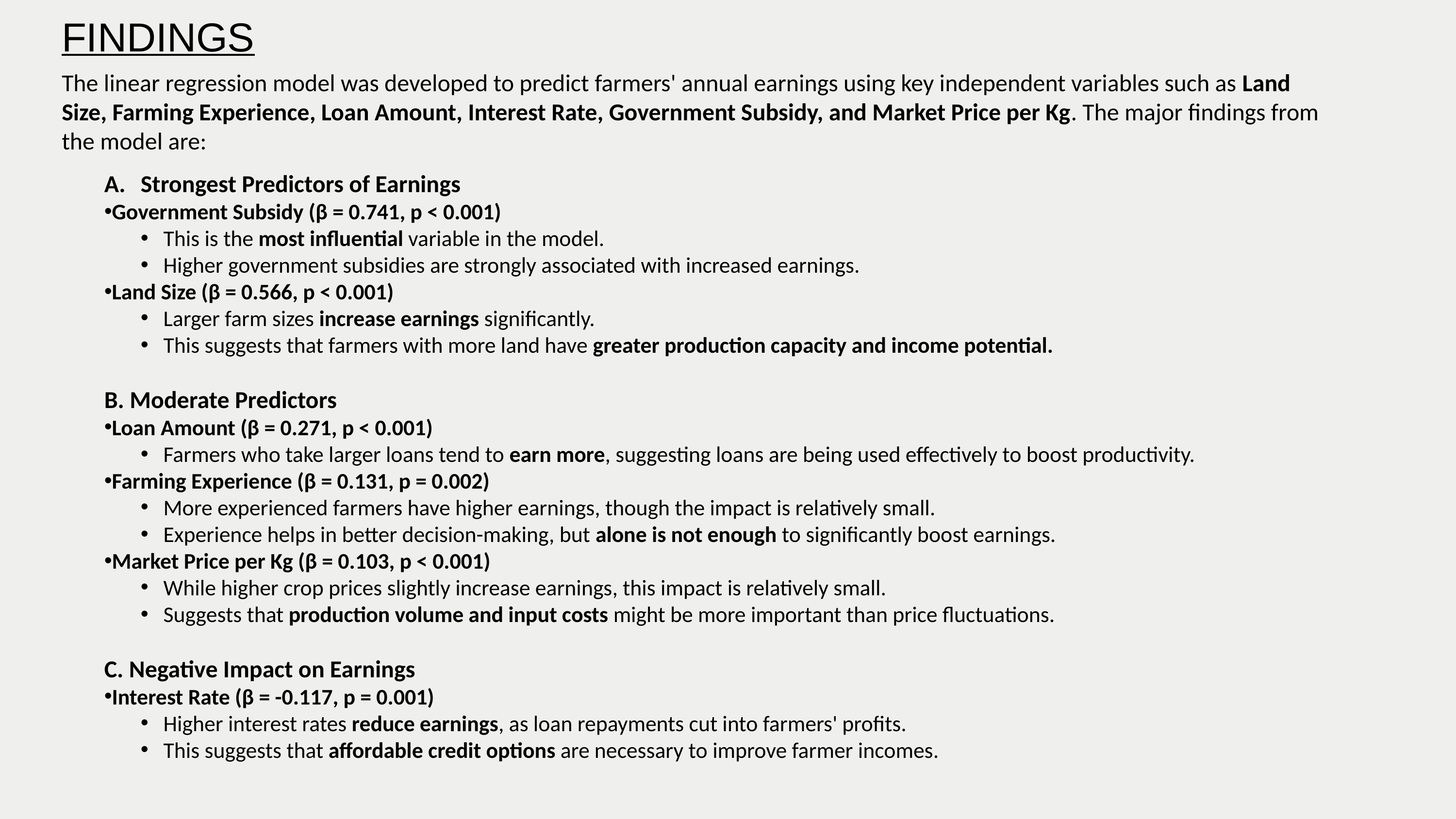

FINDINGS

The linear regression model was developed to predict farmers' annual earnings using key independent variables such as Land Size, Farming Experience, Loan Amount, Interest Rate, Government Subsidy, and Market Price per Kg. The major findings from the model are:

Strongest Predictors of Earnings
Government Subsidy (β = 0.741, p < 0.001)
This is the most influential variable in the model.
Higher government subsidies are strongly associated with increased earnings.
Land Size (β = 0.566, p < 0.001)
Larger farm sizes increase earnings significantly.
This suggests that farmers with more land have greater production capacity and income potential.

B. Moderate Predictors
Loan Amount (β = 0.271, p < 0.001)
Farmers who take larger loans tend to earn more, suggesting loans are being used effectively to boost productivity.
Farming Experience (β = 0.131, p = 0.002)
More experienced farmers have higher earnings, though the impact is relatively small.
Experience helps in better decision-making, but alone is not enough to significantly boost earnings.
Market Price per Kg (β = 0.103, p < 0.001)
While higher crop prices slightly increase earnings, this impact is relatively small.
Suggests that production volume and input costs might be more important than price fluctuations.

C. Negative Impact on Earnings
Interest Rate (β = -0.117, p = 0.001)
Higher interest rates reduce earnings, as loan repayments cut into farmers' profits.
This suggests that affordable credit options are necessary to improve farmer incomes.